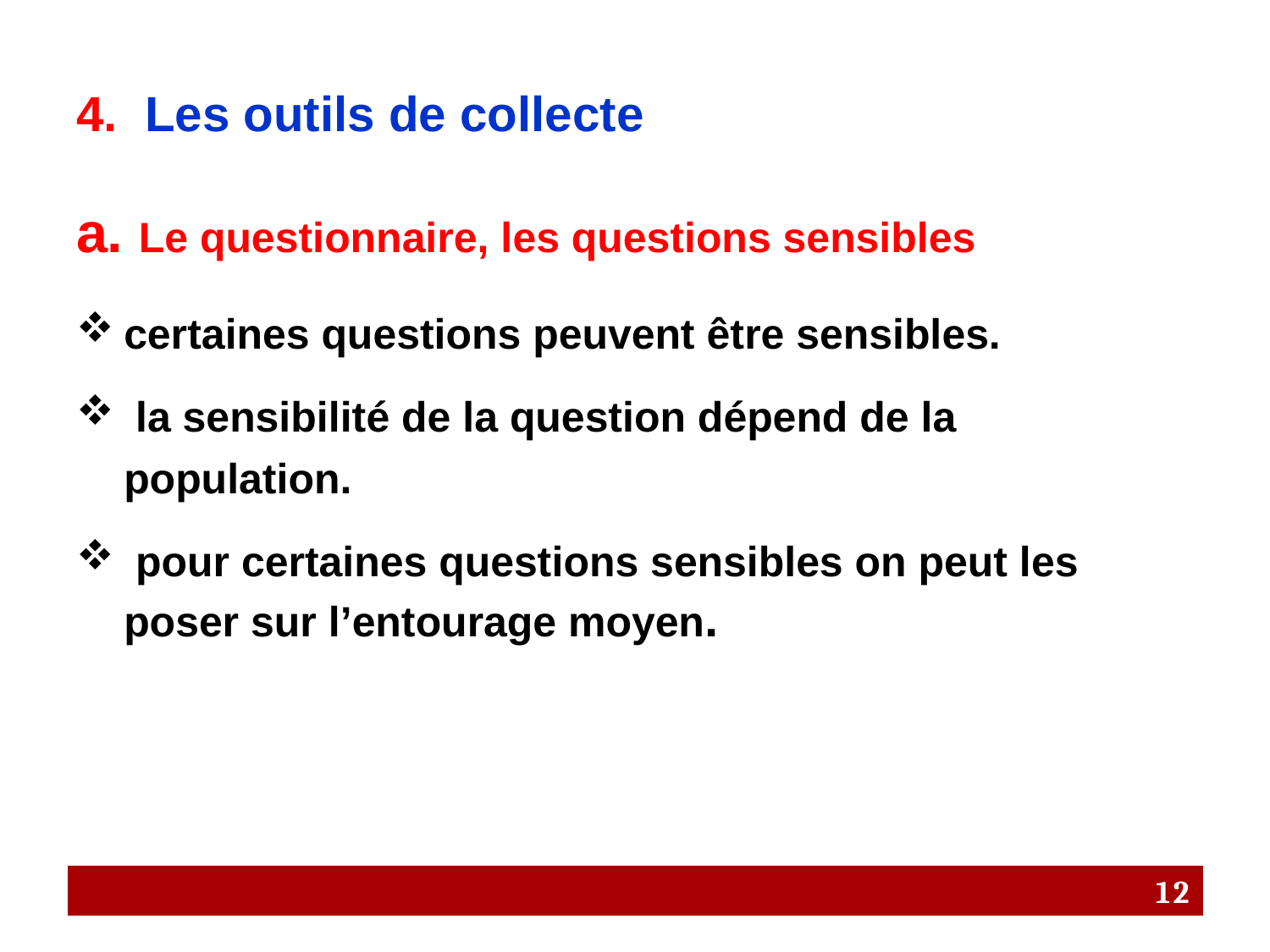

# 4.  Les outils de collecte
a. Le questionnaire, les questions sensibles
certaines questions peuvent être sensibles.
 la sensibilité de la question dépend de la population.
 pour certaines questions sensibles on peut les poser sur l’entourage moyen.